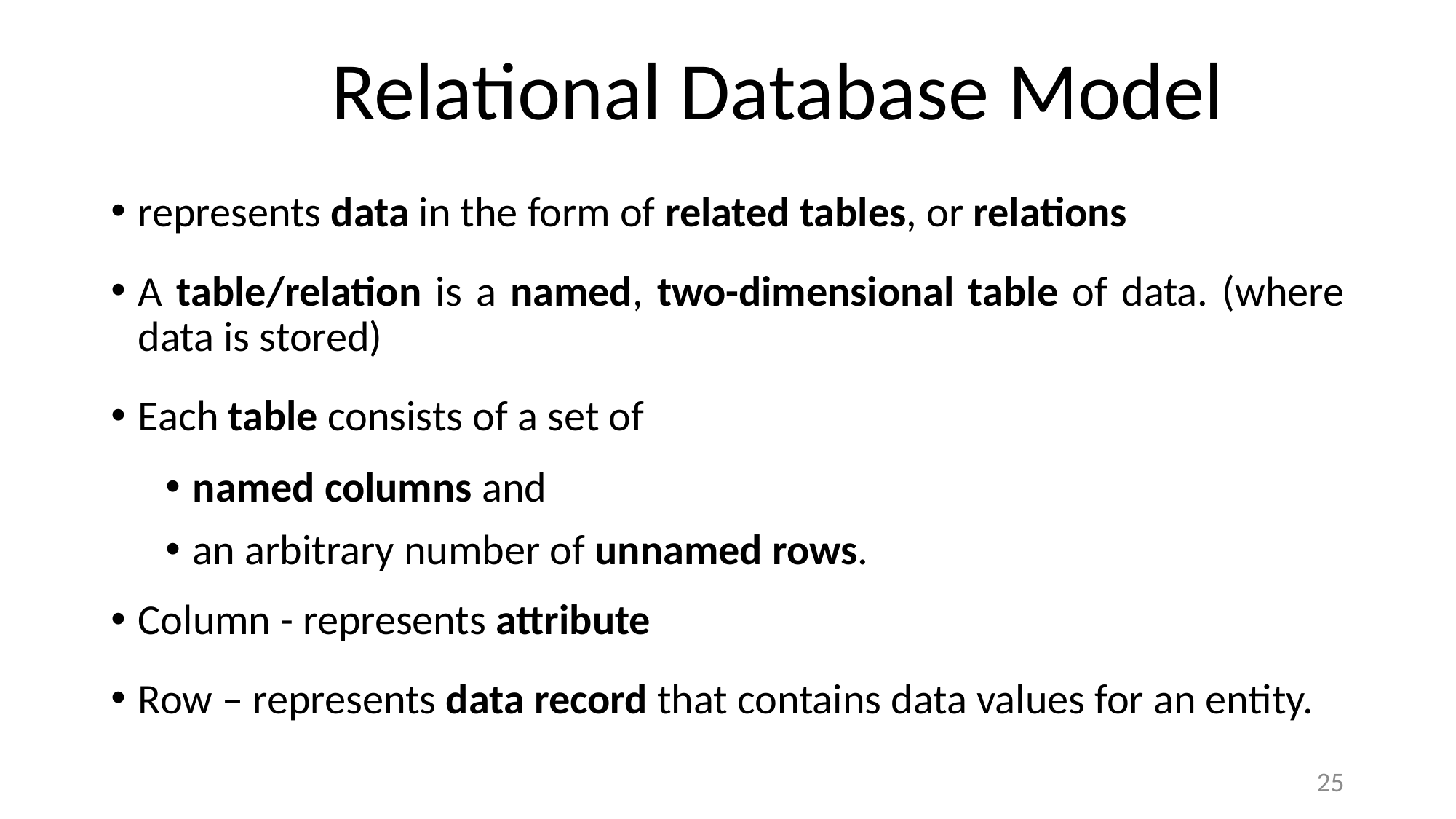

# Relational Database Model
represents data in the form of related tables, or relations
A table/relation is a named, two-dimensional table of data. (where data is stored)
Each table consists of a set of
named columns and
an arbitrary number of unnamed rows.
Column - represents attribute
Row – represents data record that contains data values for an entity.
25